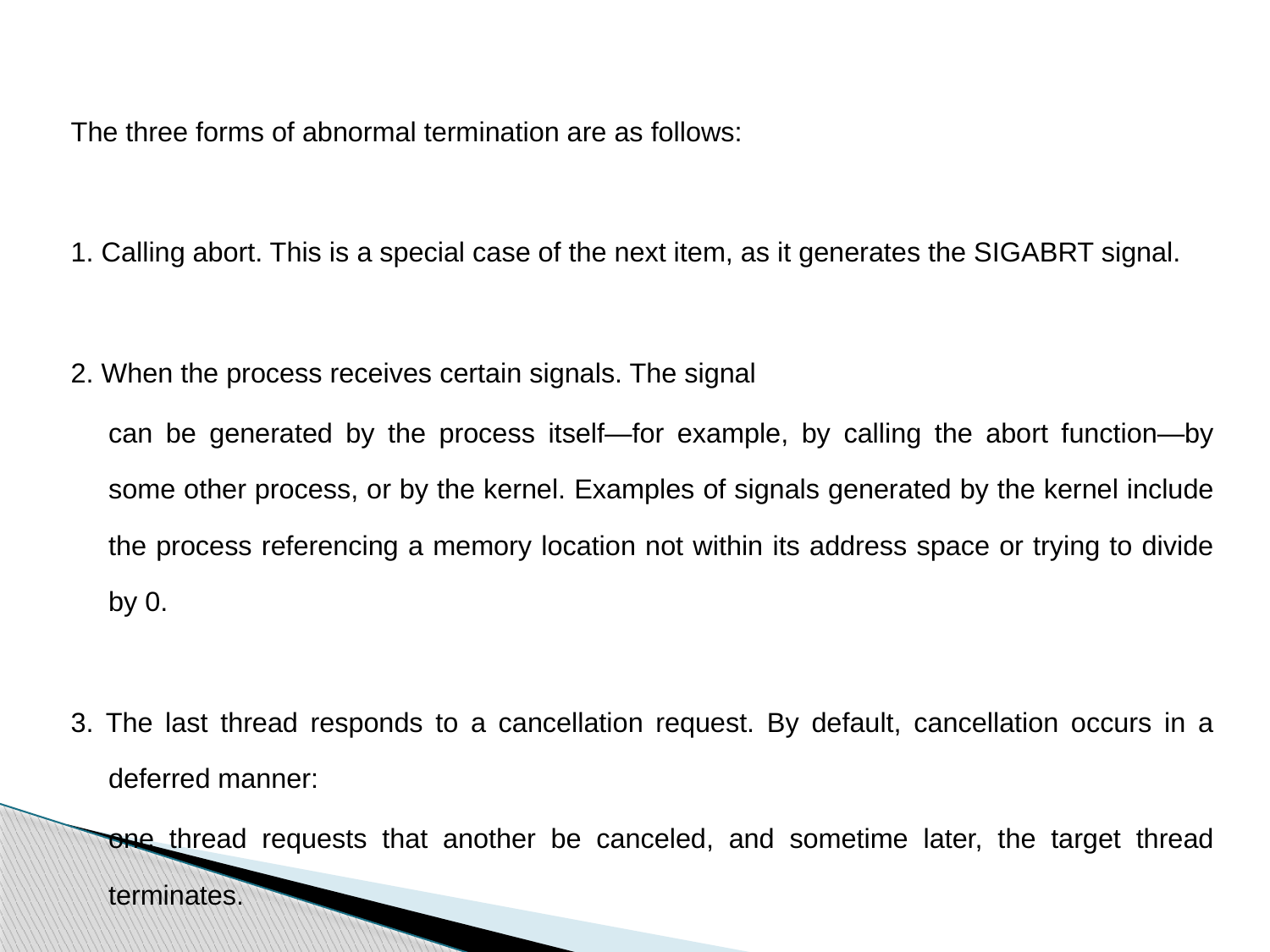

The three forms of abnormal termination are as follows:

1. Calling abort. This is a special case of the next item, as it generates the SIGABRT signal.

2. When the process receives certain signals. The signal
	can be generated by the process itself—for example, by calling the abort function—by some other process, or by the kernel. Examples of signals generated by the kernel include the process referencing a memory location not within its address space or trying to divide by 0.

3. The last thread responds to a cancellation request. By default, cancellation occurs in a deferred manner:
	one thread requests that another be canceled, and sometime later, the target thread terminates.